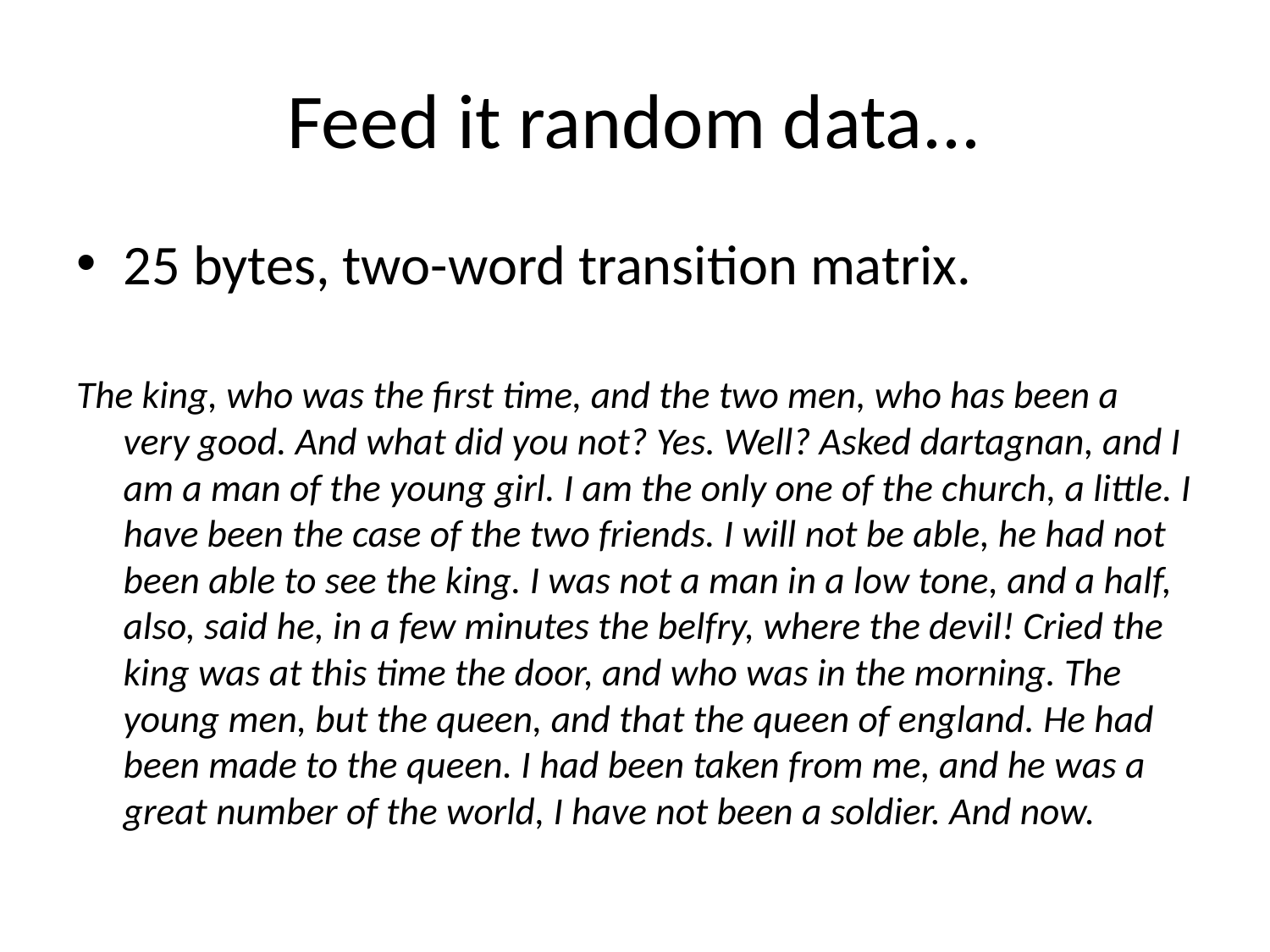

# Feed it random data...
25 bytes, two-word transition matrix.

The king, who was the first time, and the two men, who has been a very good. And what did you not? Yes. Well? Asked dartagnan, and I am a man of the young girl. I am the only one of the church, a little. I have been the case of the two friends. I will not be able, he had not been able to see the king. I was not a man in a low tone, and a half, also, said he, in a few minutes the belfry, where the devil! Cried the king was at this time the door, and who was in the morning. The young men, but the queen, and that the queen of england. He had been made to the queen. I had been taken from me, and he was a great number of the world, I have not been a soldier. And now.